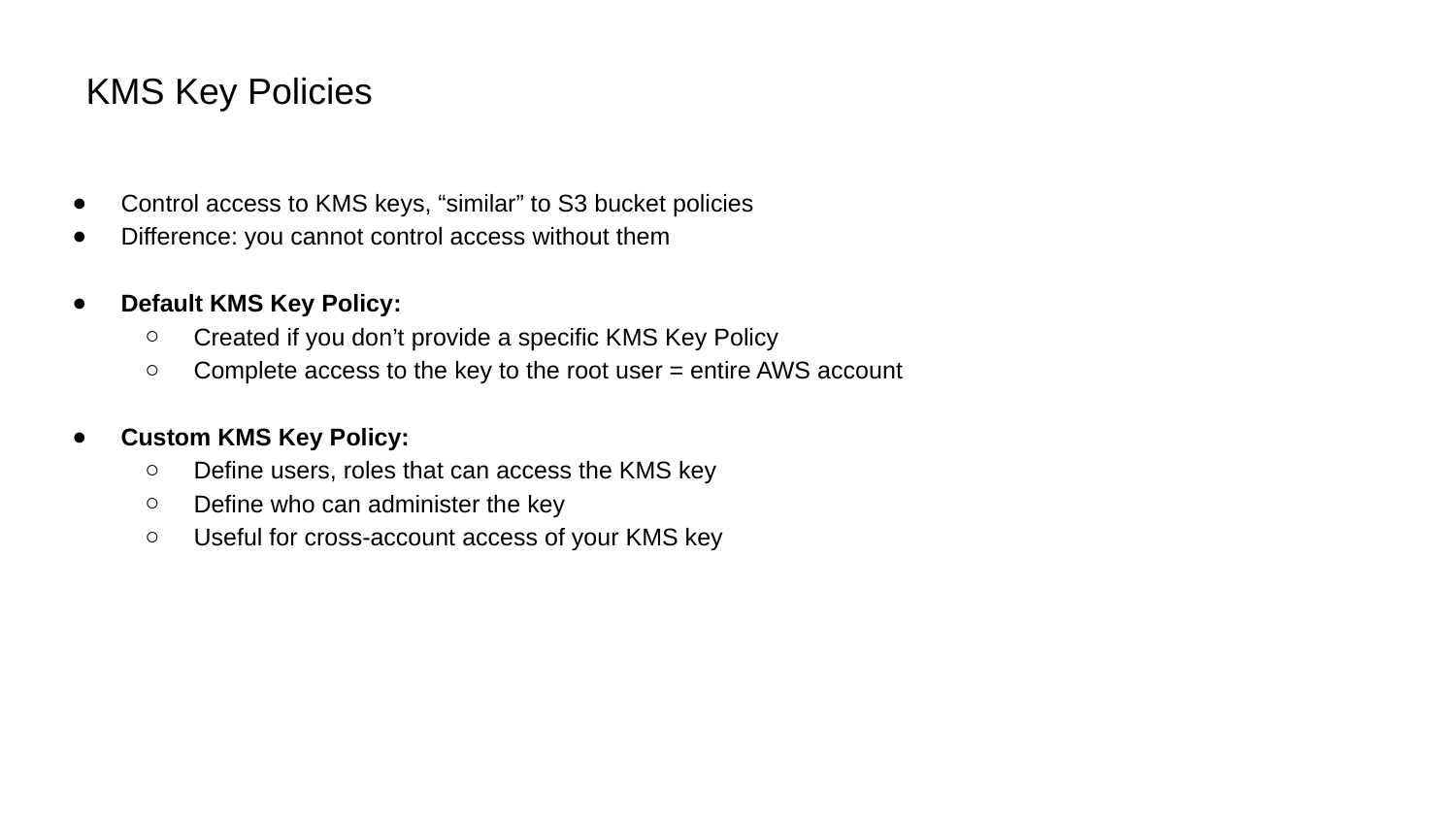

# KMS Key Policies
Control access to KMS keys, “similar” to S3 bucket policies
Difference: you cannot control access without them

Default KMS Key Policy:
Created if you don’t provide a specific KMS Key Policy
Complete access to the key to the root user = entire AWS account

Custom KMS Key Policy:
Define users, roles that can access the KMS key
Define who can administer the key
Useful for cross-account access of your KMS key